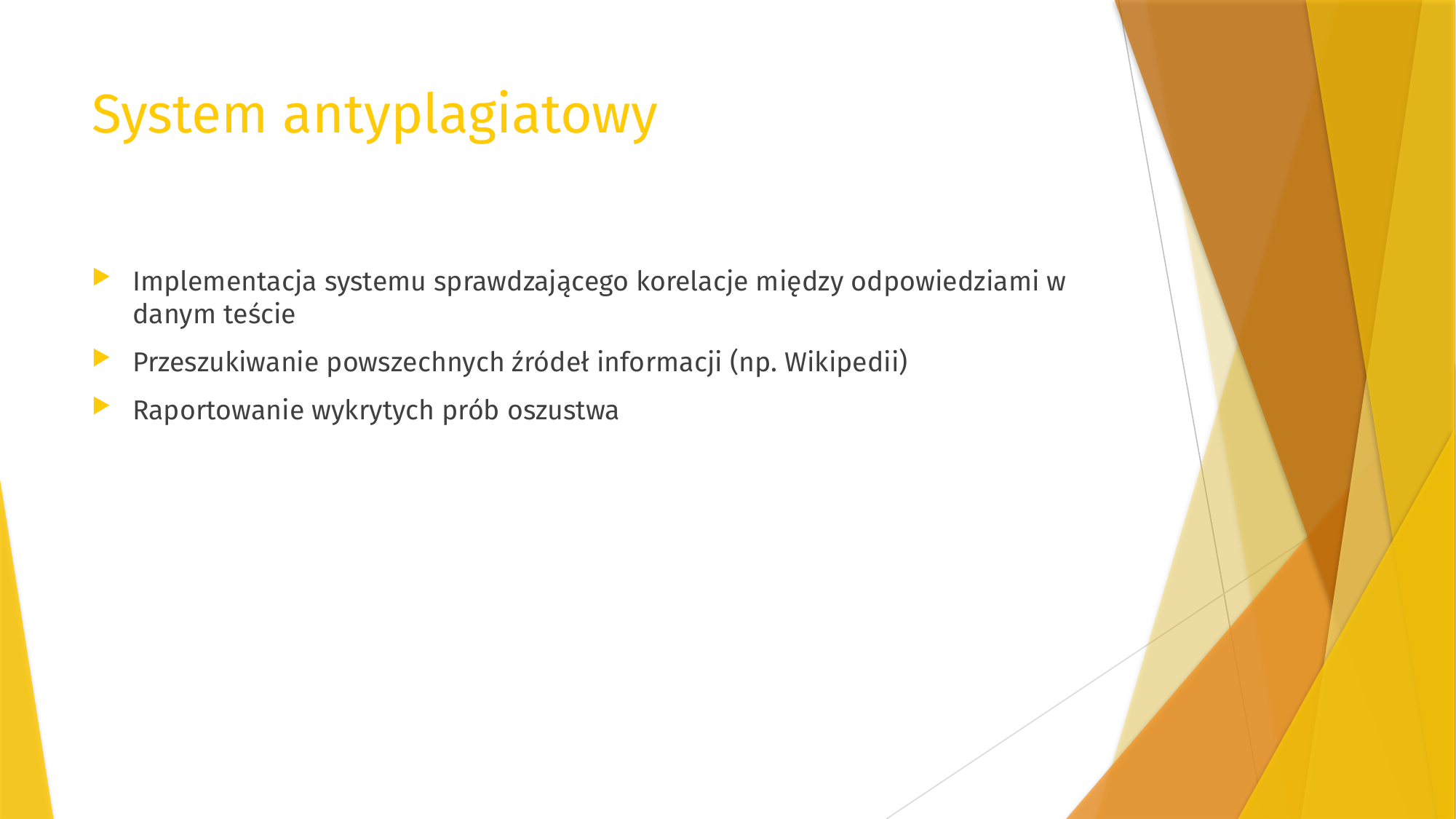

# System antyplagiatowy
Implementacja systemu sprawdzającego korelacje między odpowiedziami w   danym teście
Przeszukiwanie powszechnych źródeł informacji (np. Wikipedii)
Raportowanie wykrytych prób oszustwa